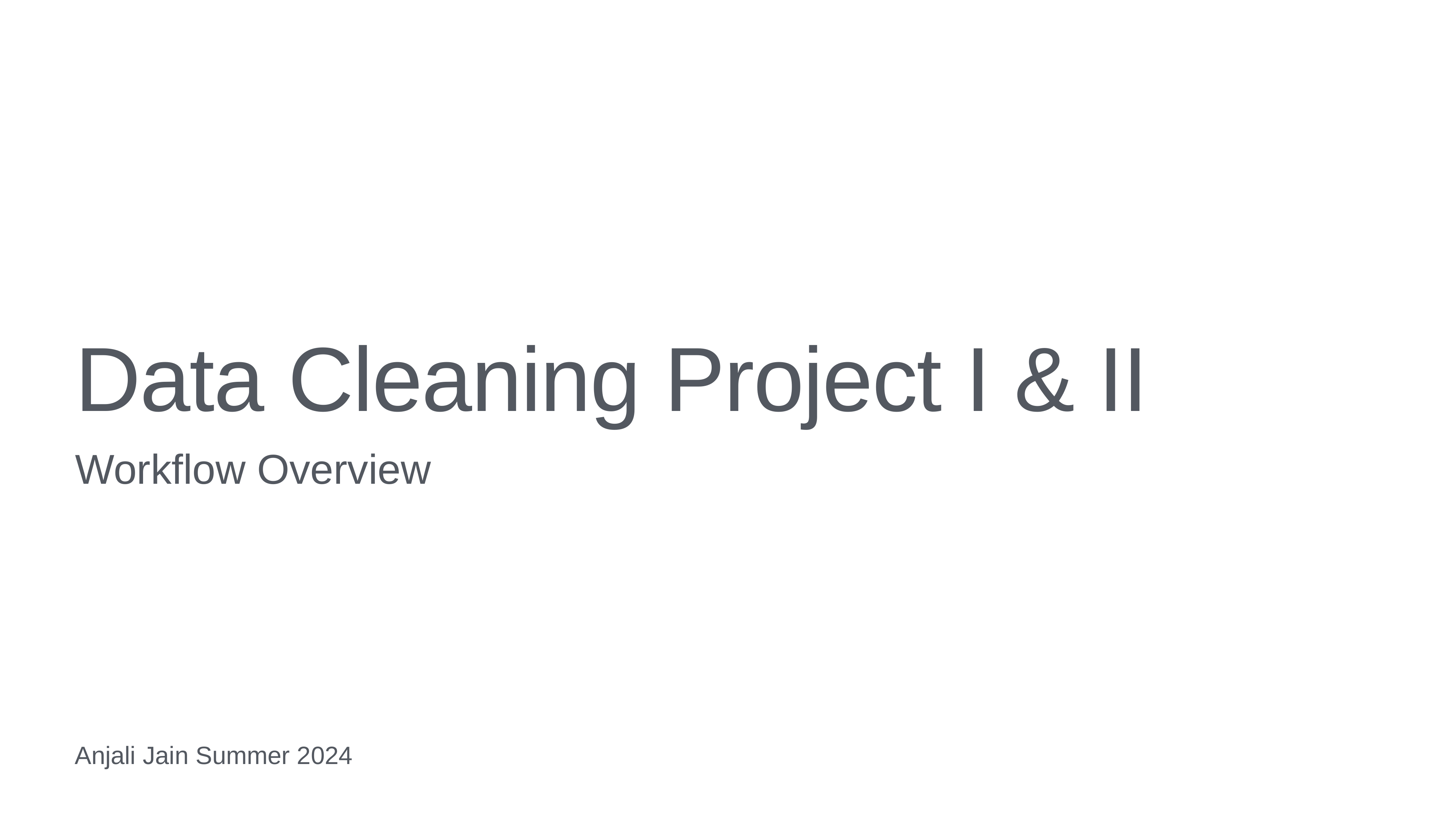

# Data Cleaning Project I & II
Workflow Overview
Anjali Jain Summer 2024